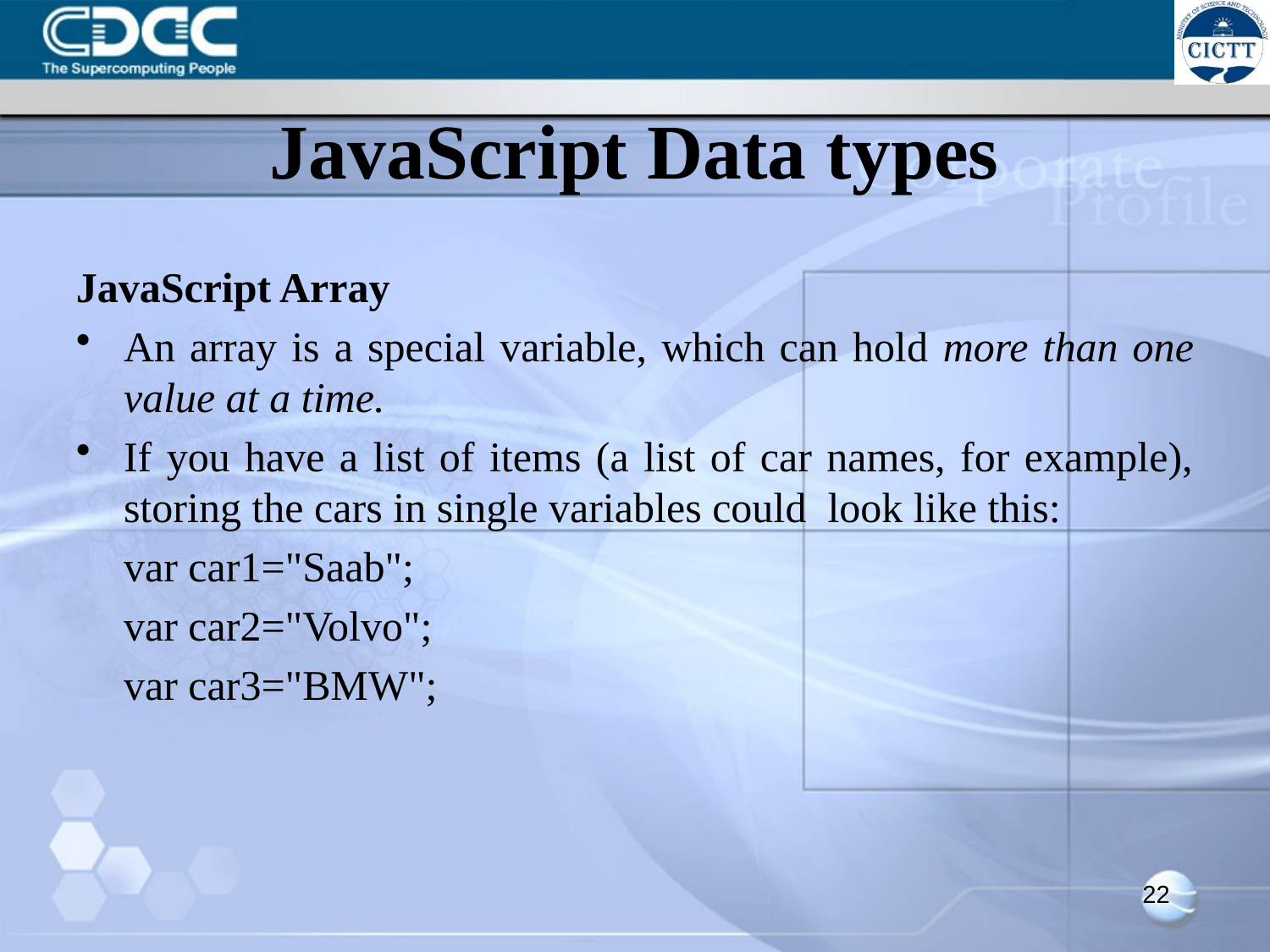

# JavaScript Data types
JavaScript Array
An array is a special variable, which can hold more than one value at a time.
If you have a list of items (a list of car names, for example), storing the cars in single variables could  look like this:
	var car1="Saab";
	var car2="Volvo";
	var car3="BMW";